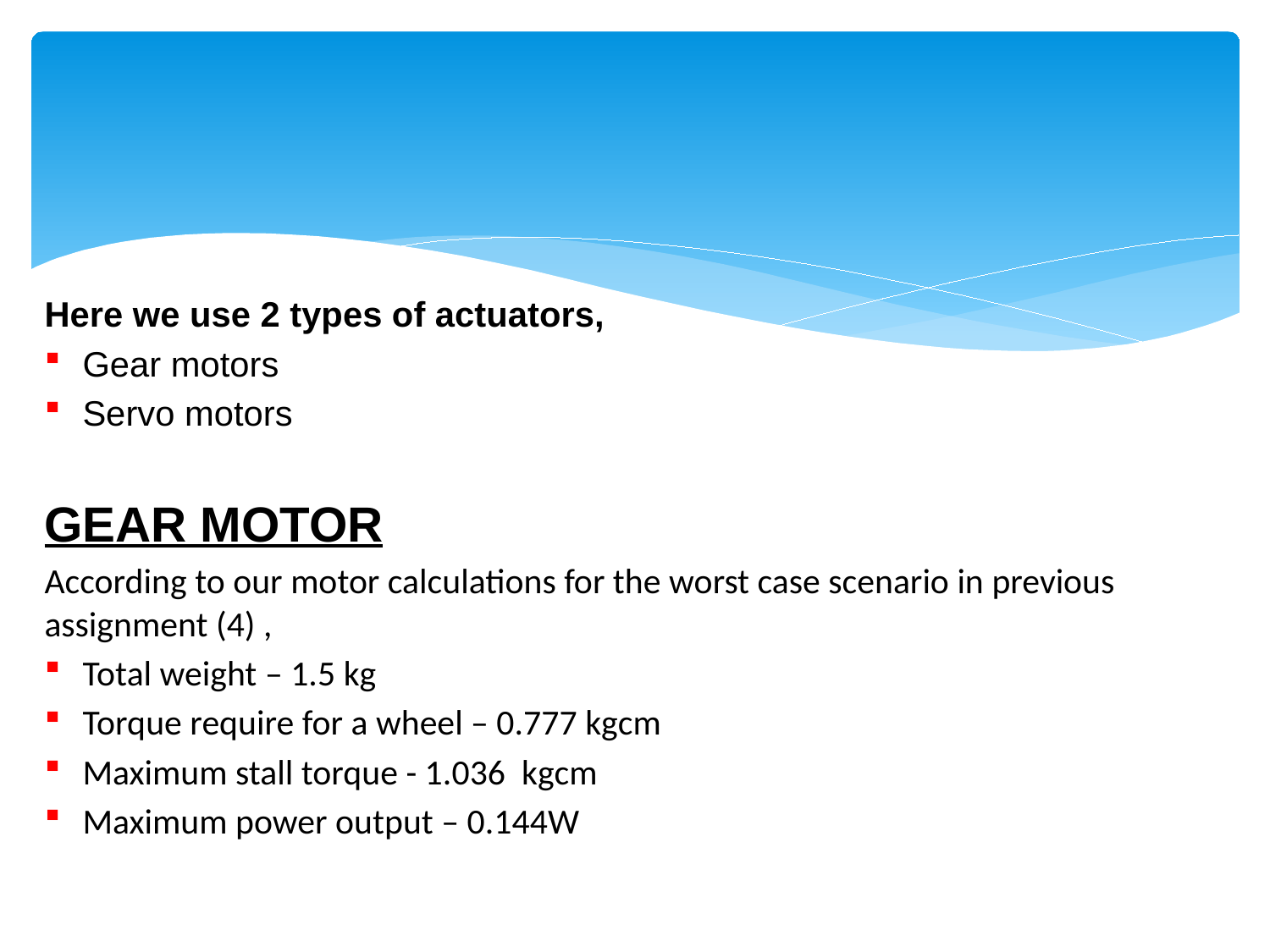

Here we use 2 types of actuators,
Gear motors
Servo motors

GEAR MOTOR
According to our motor calculations for the worst case scenario in previous assignment (4) ,
Total weight – 1.5 kg
Torque require for a wheel – 0.777 kgcm
Maximum stall torque - 1.036  kgcm
Maximum power output – 0.144W